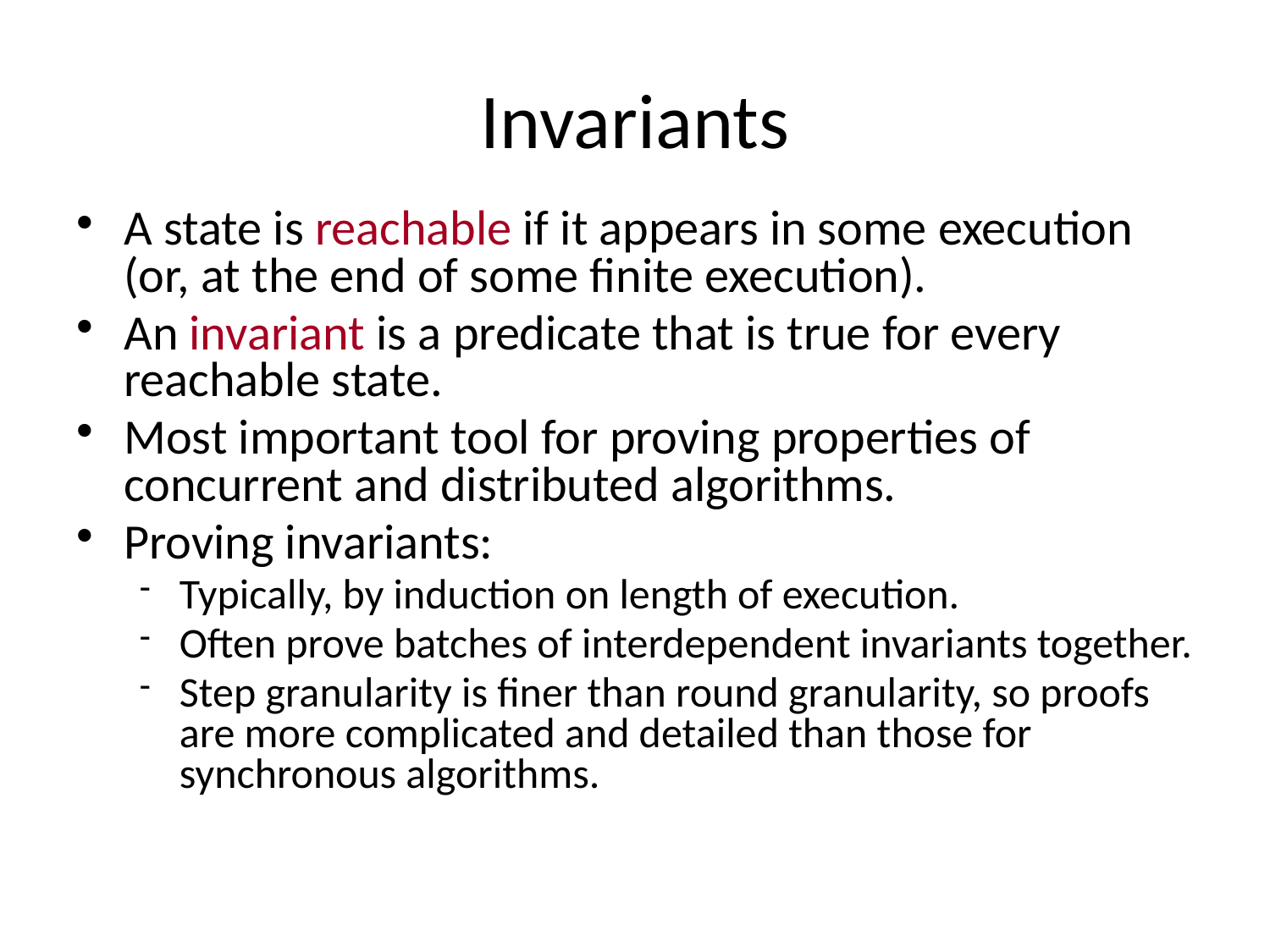

# Invariants
A state is reachable if it appears in some execution (or, at the end of some finite execution).
An invariant is a predicate that is true for every reachable state.
Most important tool for proving properties of concurrent and distributed algorithms.
Proving invariants:
Typically, by induction on length of execution.
Often prove batches of interdependent invariants together.
Step granularity is finer than round granularity, so proofs are more complicated and detailed than those for synchronous algorithms.